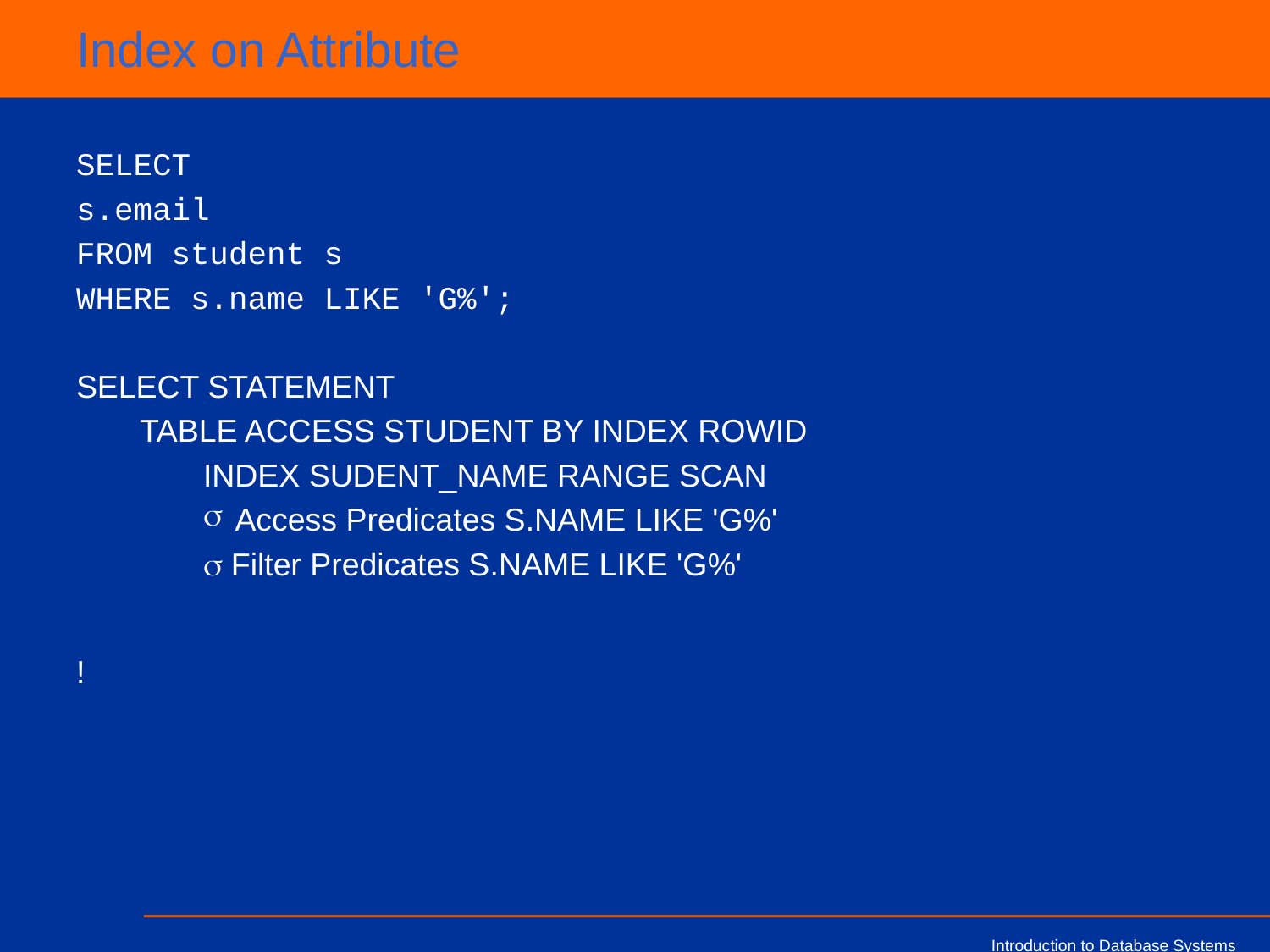

# Index on Attribute
SELECT
s.email
FROM student s
WHERE s.name LIKE 'G%';

SELECT STATEMENT
TABLE ACCESS STUDENT BY INDEX ROWID
INDEX SUDENT_NAME RANGE SCAN
Access Predicates S.NAME LIKE 'G%'
σ Filter Predicates S.NAME LIKE 'G%'

!

Introduction to Database Systems